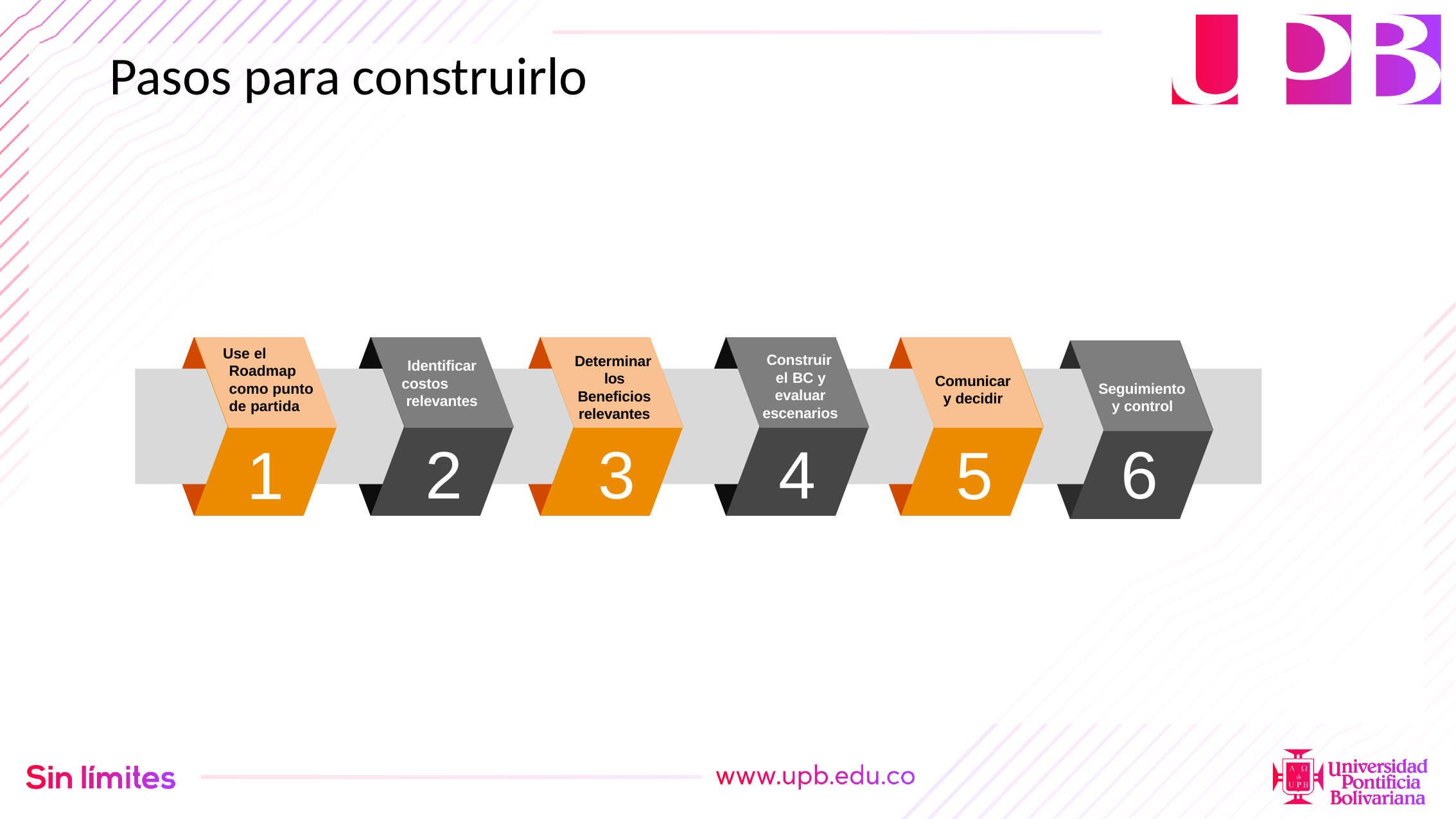

Pasos para construirlo

Use el Roadmap como punto de partida
Construir
Determinar
Identificar
el BC y evaluar escenarios
los Beneficios relevantes
Comunicar y decidir
costos relevantes
Seguimiento y control
6
2	3
4
5
1